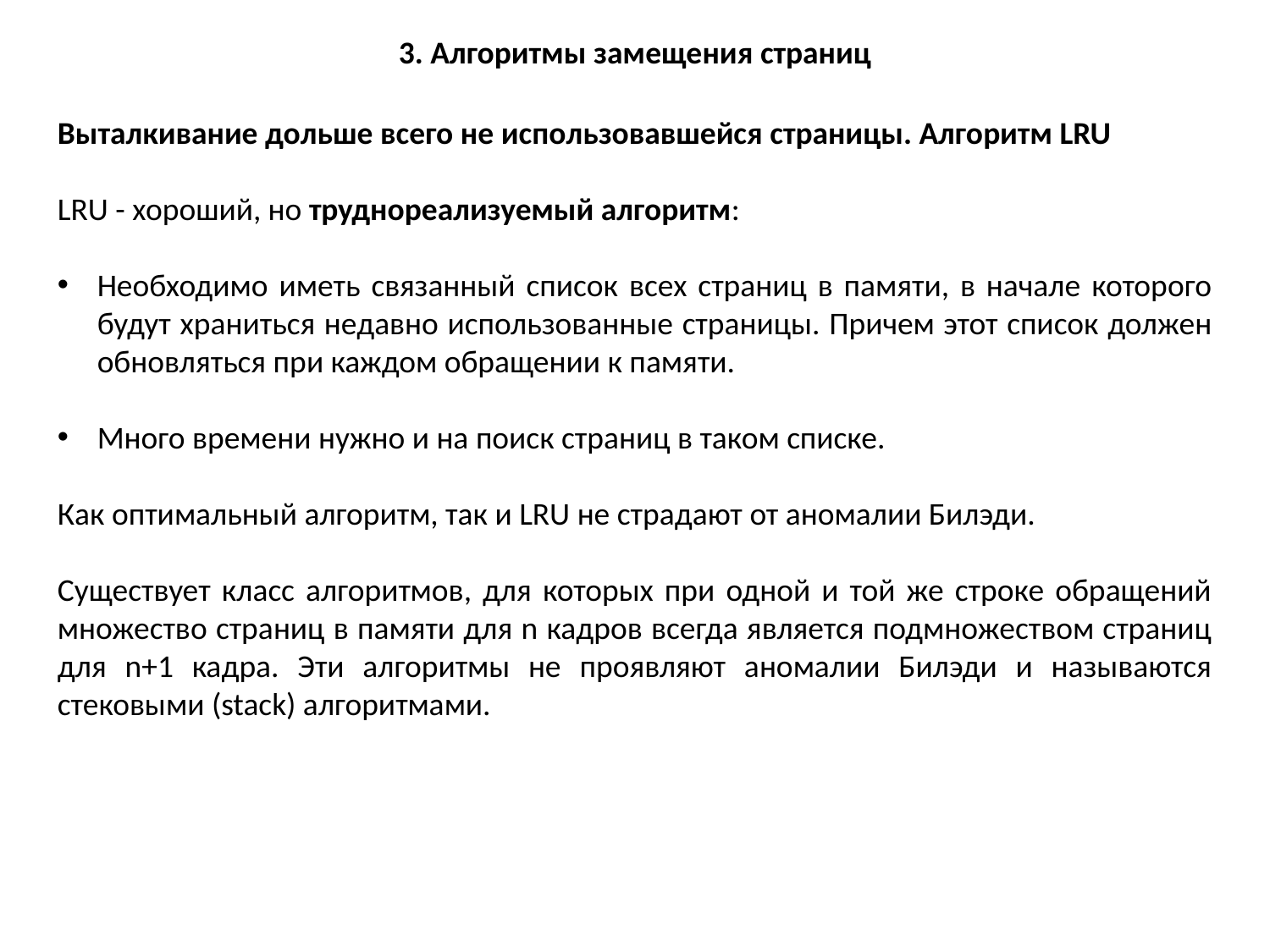

3. Алгоритмы замещения страниц
Выталкивание дольше всего не использовавшейся страницы. Алгоритм LRU

LRU - хороший, но труднореализуемый алгоритм:

Необходимо иметь связанный список всех страниц в памяти, в начале которого будут храниться недавно использованные страницы. Причем этот список должен обновляться при каждом обращении к памяти.

Много времени нужно и на поиск страниц в таком списке.

Как оптимальный алгоритм, так и LRU не страдают от аномалии Билэди.

Существует класс алгоритмов, для которых при одной и той же строке обращений множество страниц в памяти для n кадров всегда является подмножеством страниц для n+1 кадра. Эти алгоритмы не проявляют аномалии Билэди и называются стековыми (stack) алгоритмами.